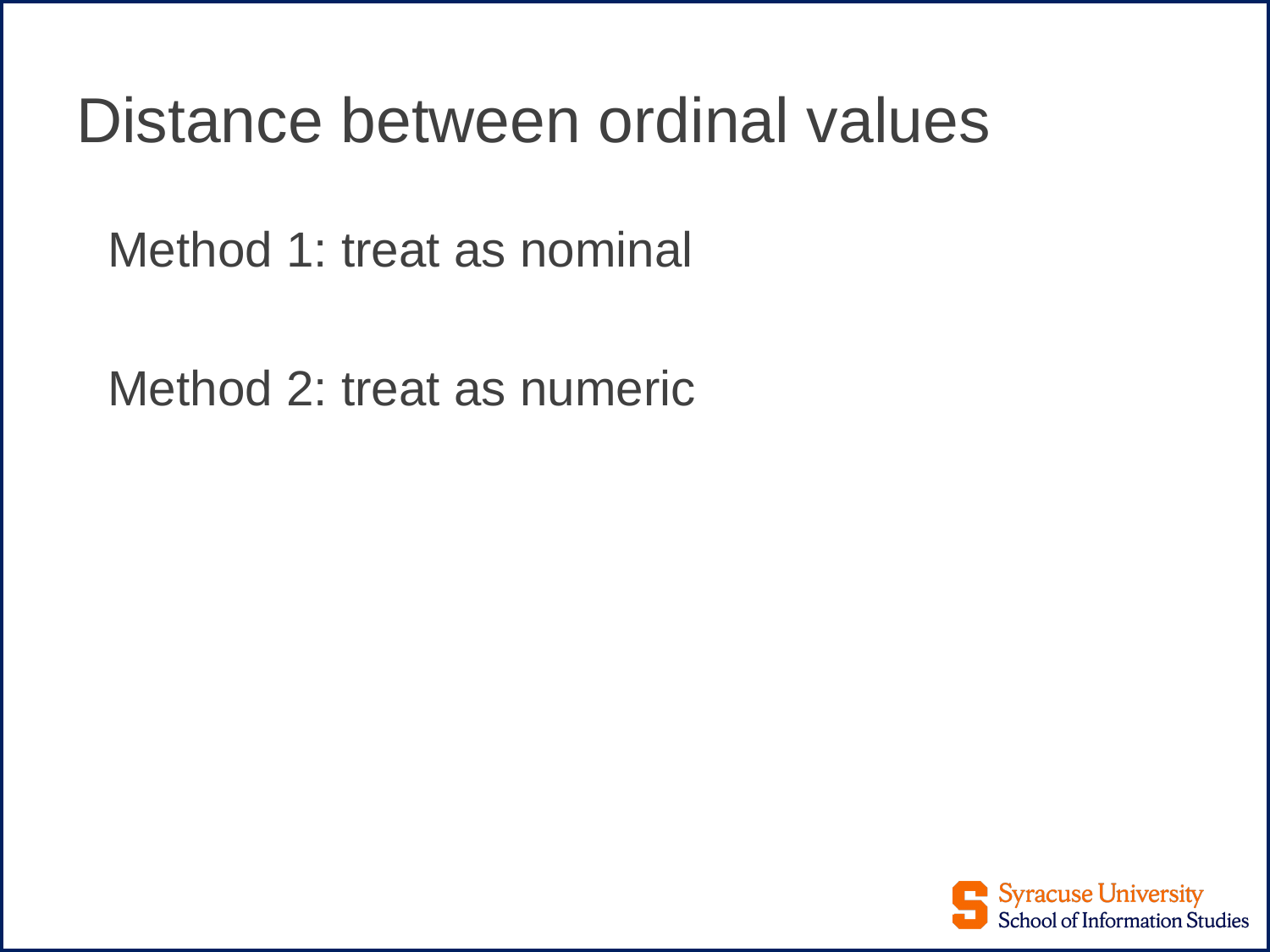

# Distance between ordinal values
Method 1: treat as nominal

Method 2: treat as numeric
34